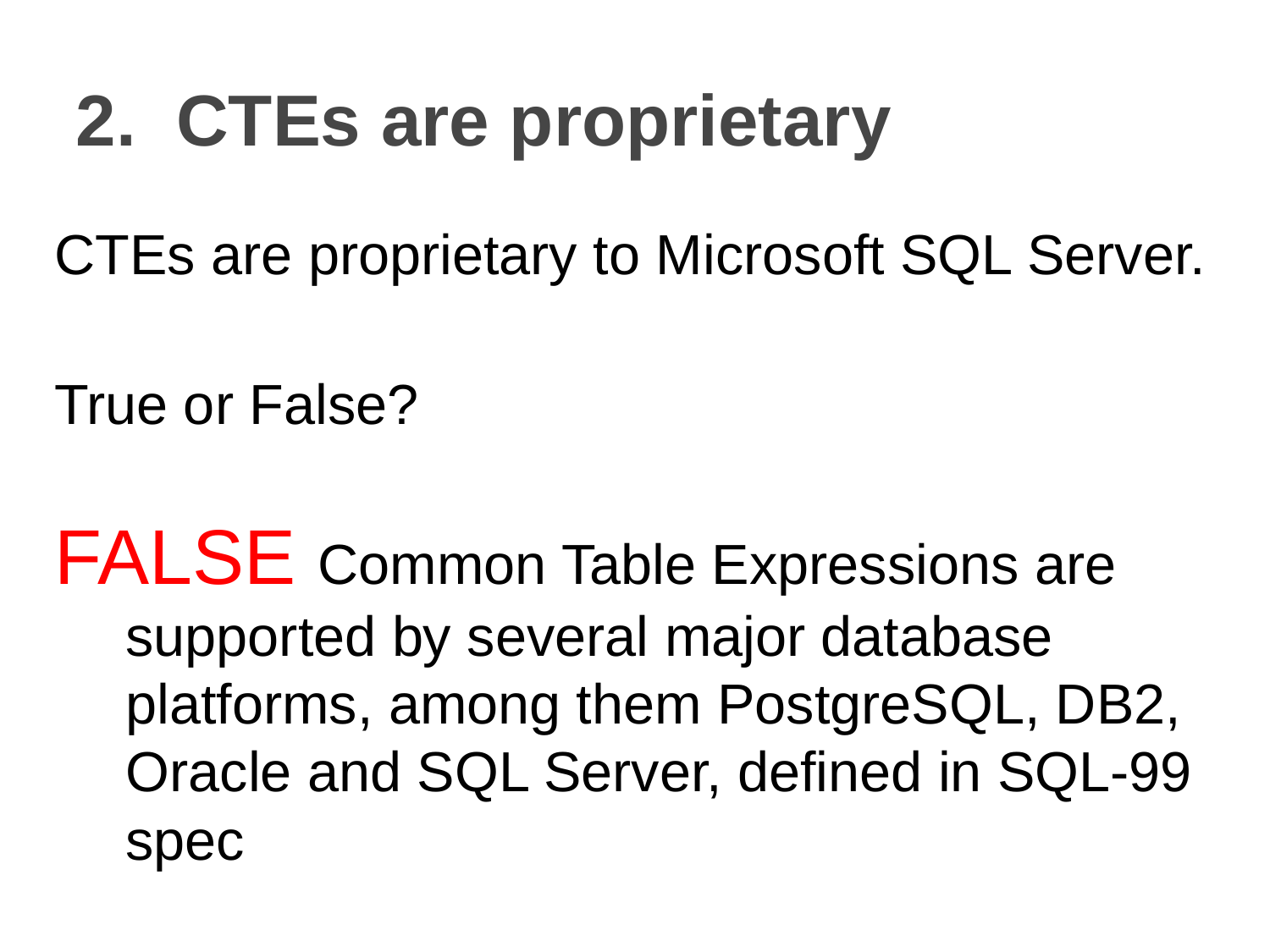

# 2.  CTEs are proprietary
CTEs are proprietary to Microsoft SQL Server.

True or False?

FALSE Common Table Expressions are supported by several major database platforms, among them PostgreSQL, DB2, Oracle and SQL Server, defined in SQL-99 spec